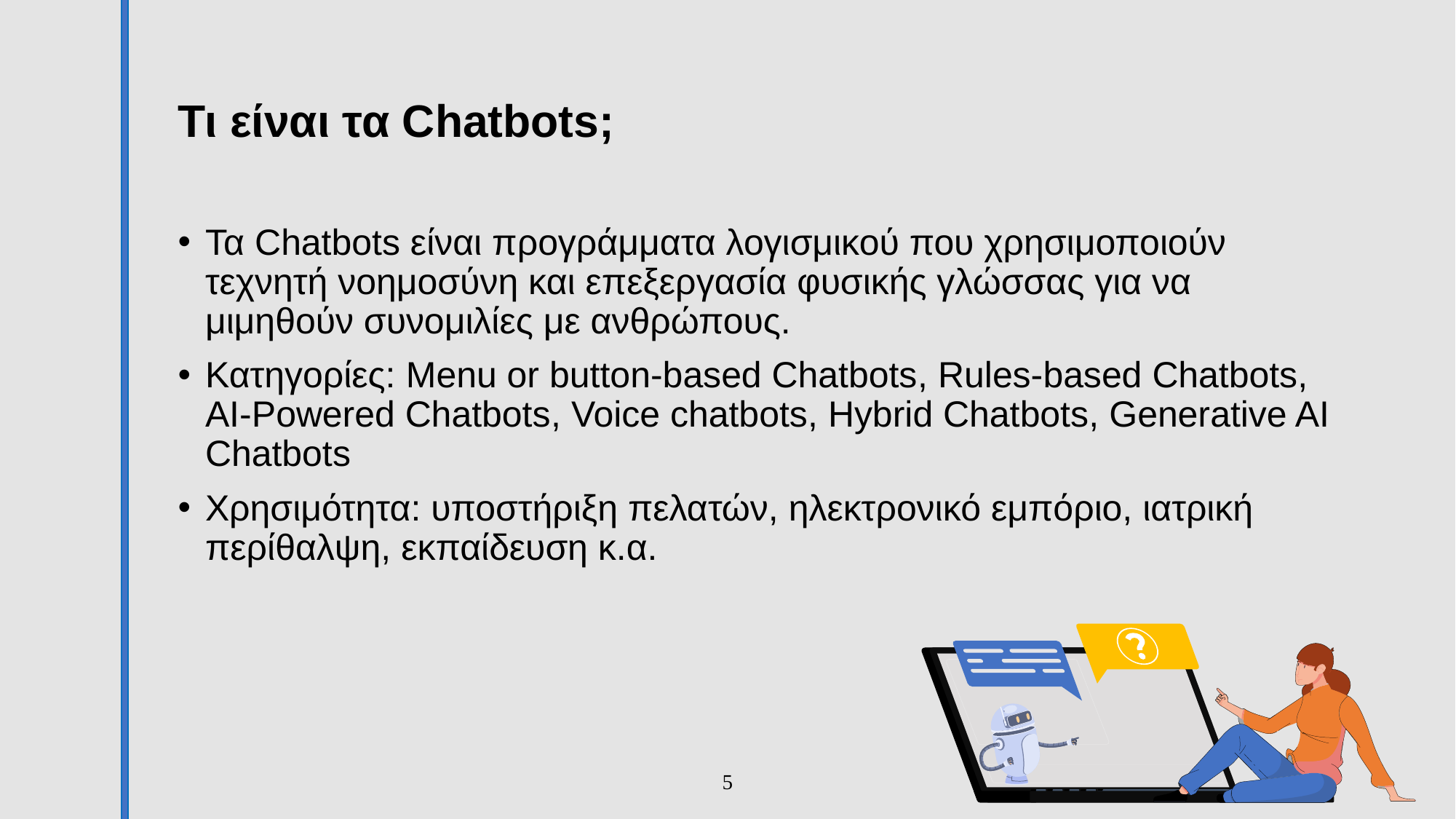

# Τι είναι τα Chatbots;
Τα Chatbots είναι προγράμματα λογισμικού που χρησιμοποιούν τεχνητή νοημοσύνη και επεξεργασία φυσικής γλώσσας για να μιμηθούν συνομιλίες με ανθρώπους.
Κατηγορίες: Menu or button-based Chatbots, Rules-based Chatbots, AI-Powered Chatbots, Voice chatbots, Hybrid Chatbots, Generative AI Chatbots
Χρησιμότητα: υποστήριξη πελατών, ηλεκτρονικό εμπόριο, ιατρική περίθαλψη, εκπαίδευση κ.α.

5